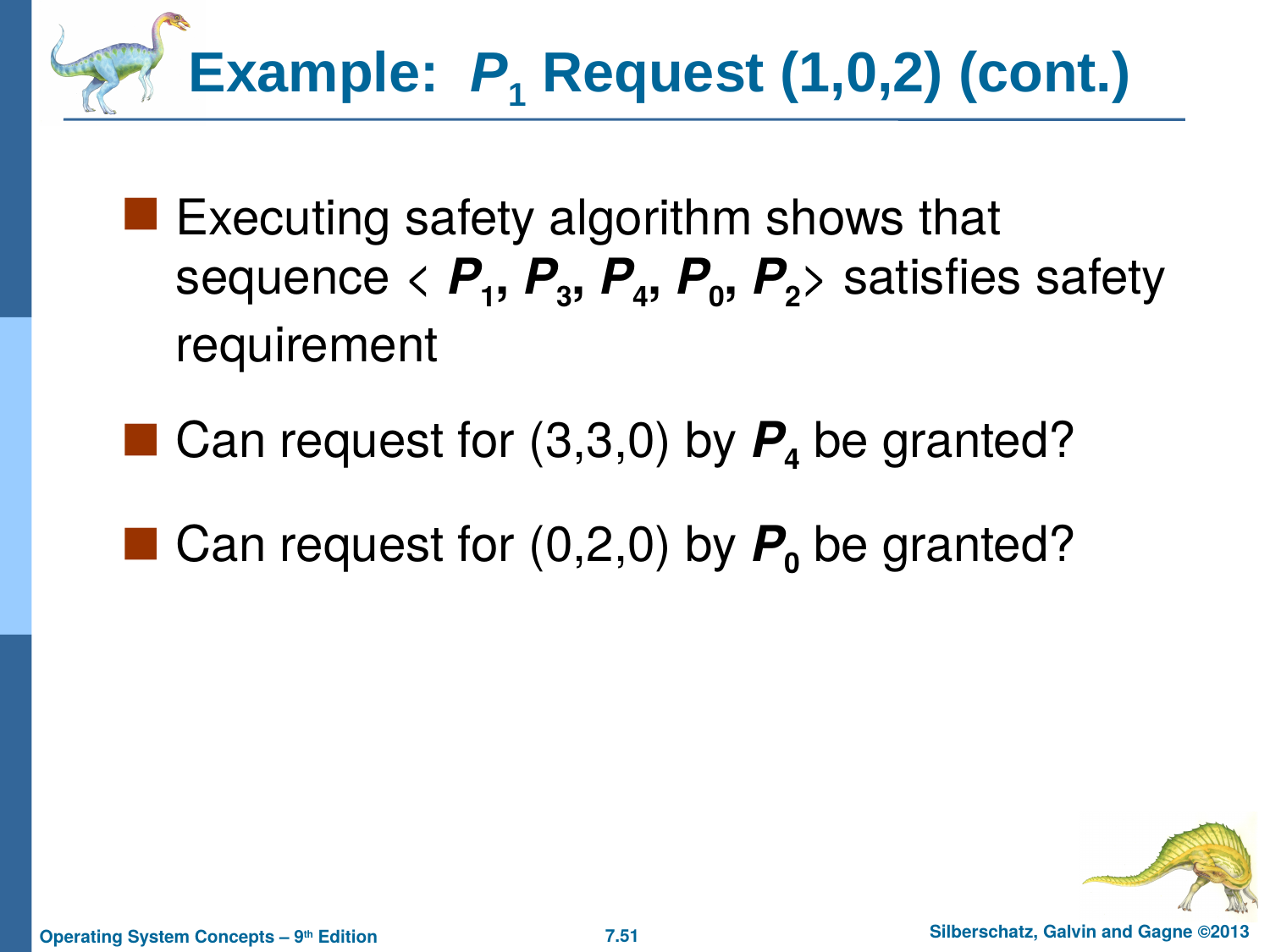

# Example:  P1 Request (1,0,2) (cont.)
Executing safety algorithm shows that sequence < P1, P3, P4, P0, P2> satisfies safety requirement

Can request for (3,3,0) by P4 be granted?

Can request for (0,2,0) by P0 be granted?